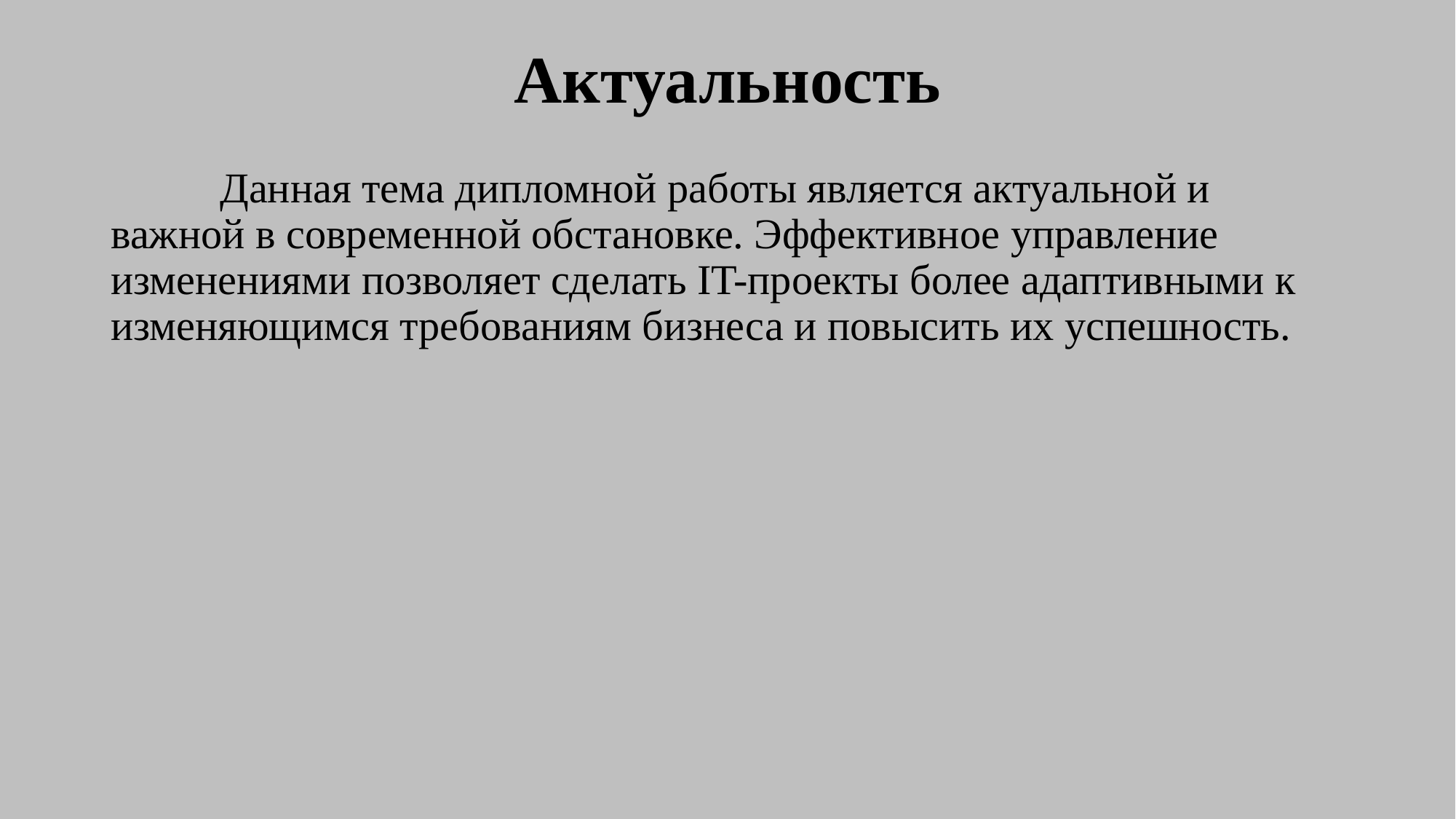

# Актуальность
	Данная тема дипломной работы является актуальной и важной в современной обстановке. Эффективное управление изменениями позволяет сделать IT-проекты более адаптивными к изменяющимся требованиям бизнеса и повысить их успешность.